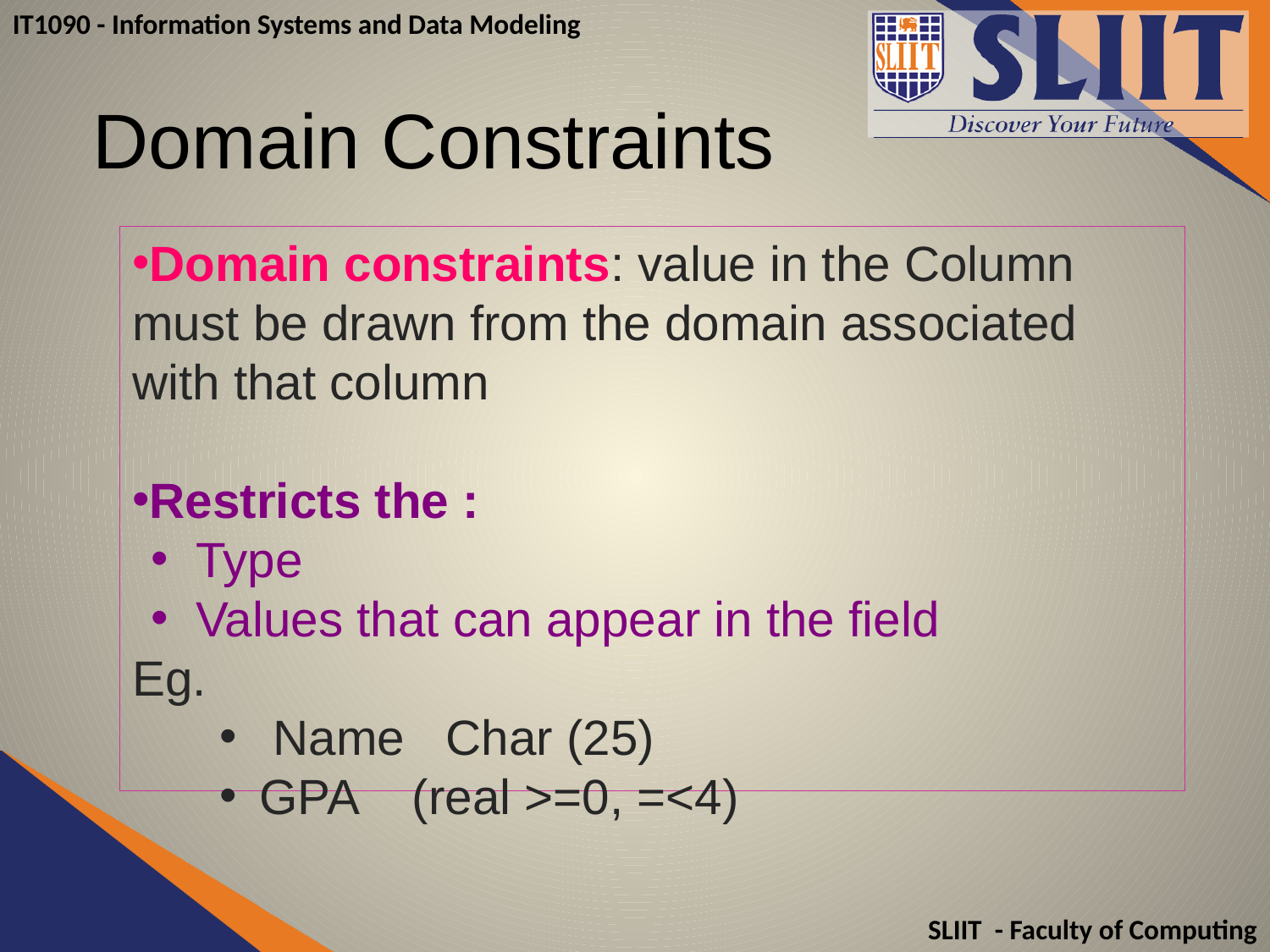

# Domain Constraints
Domain constraints: value in the Column must be drawn from the domain associated with that column

Restricts the :
Type
Values that can appear in the field
Eg.
 Name   Char (25)
GPA    (real >=0, =<4)